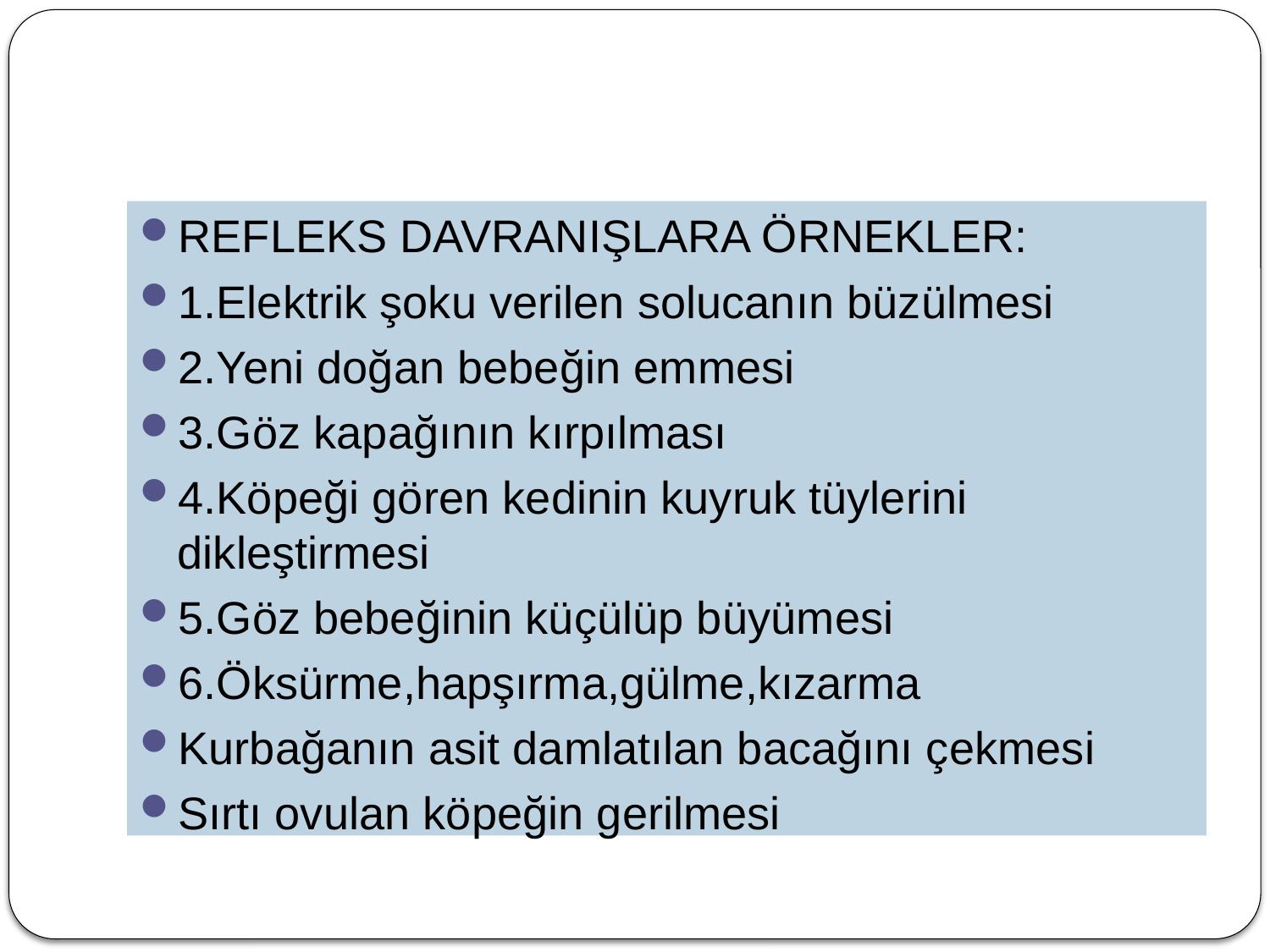

#
REFLEKS DAVRANIŞLARA ÖRNEKLER:
1.Elektrik şoku verilen solucanın büzülmesi
2.Yeni doğan bebeğin emmesi
3.Göz kapağının kırpılması
4.Köpeği gören kedinin kuyruk tüylerini dikleştirmesi
5.Göz bebeğinin küçülüp büyümesi
6.Öksürme,hapşırma,gülme,kızarma
Kurbağanın asit damlatılan bacağını çekmesi
Sırtı ovulan köpeğin gerilmesi